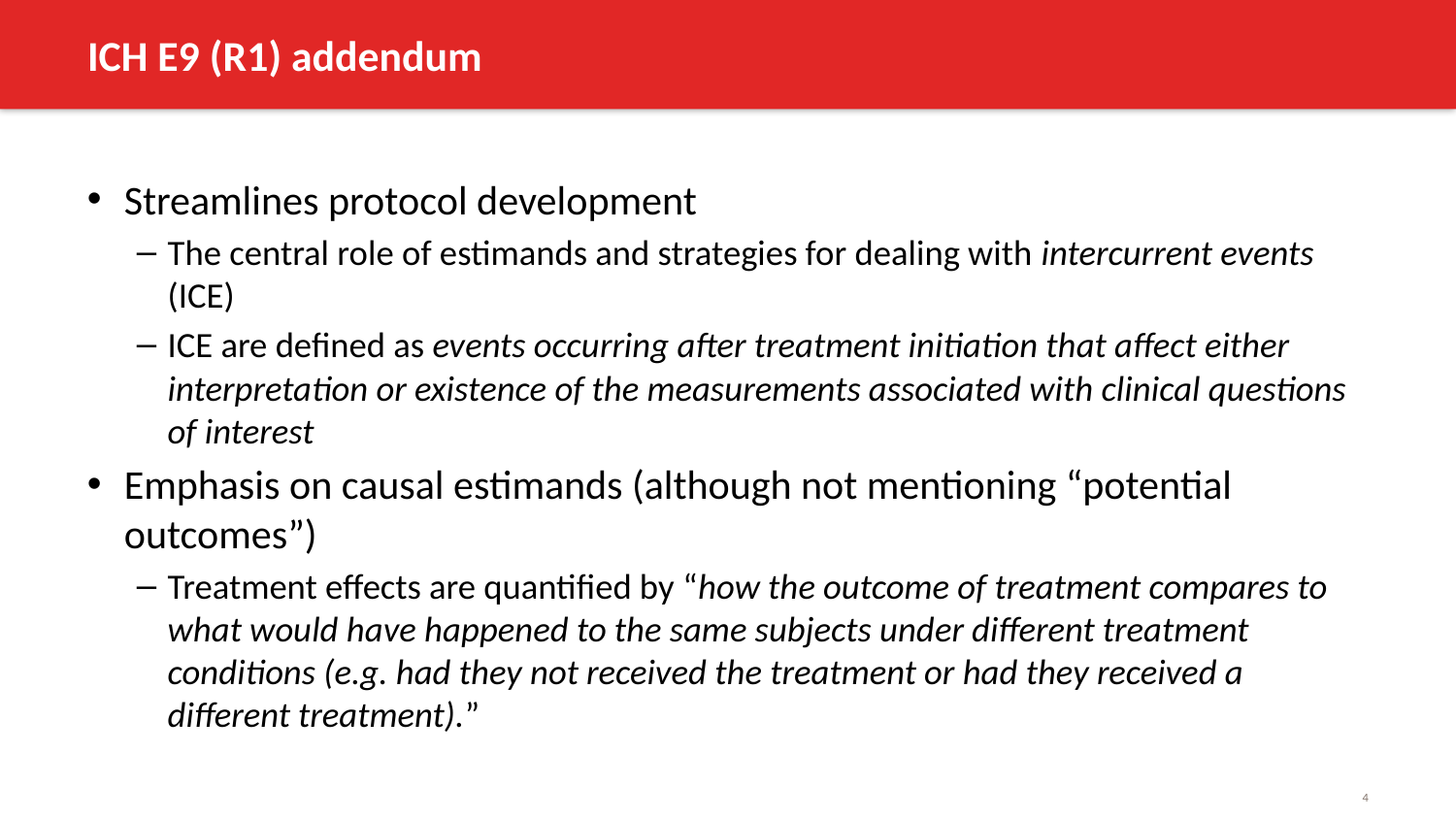

# ICH E9 (R1) addendum
Streamlines protocol development
The central role of estimands and strategies for dealing with intercurrent events (ICE)
ICE are defined as events occurring after treatment initiation that affect either interpretation or existence of the measurements associated with clinical questions of interest
Emphasis on causal estimands (although not mentioning “potential outcomes”)
Treatment effects are quantified by “how the outcome of treatment compares to what would have happened to the same subjects under different treatment conditions (e.g. had they not received the treatment or had they received a different treatment).”

4